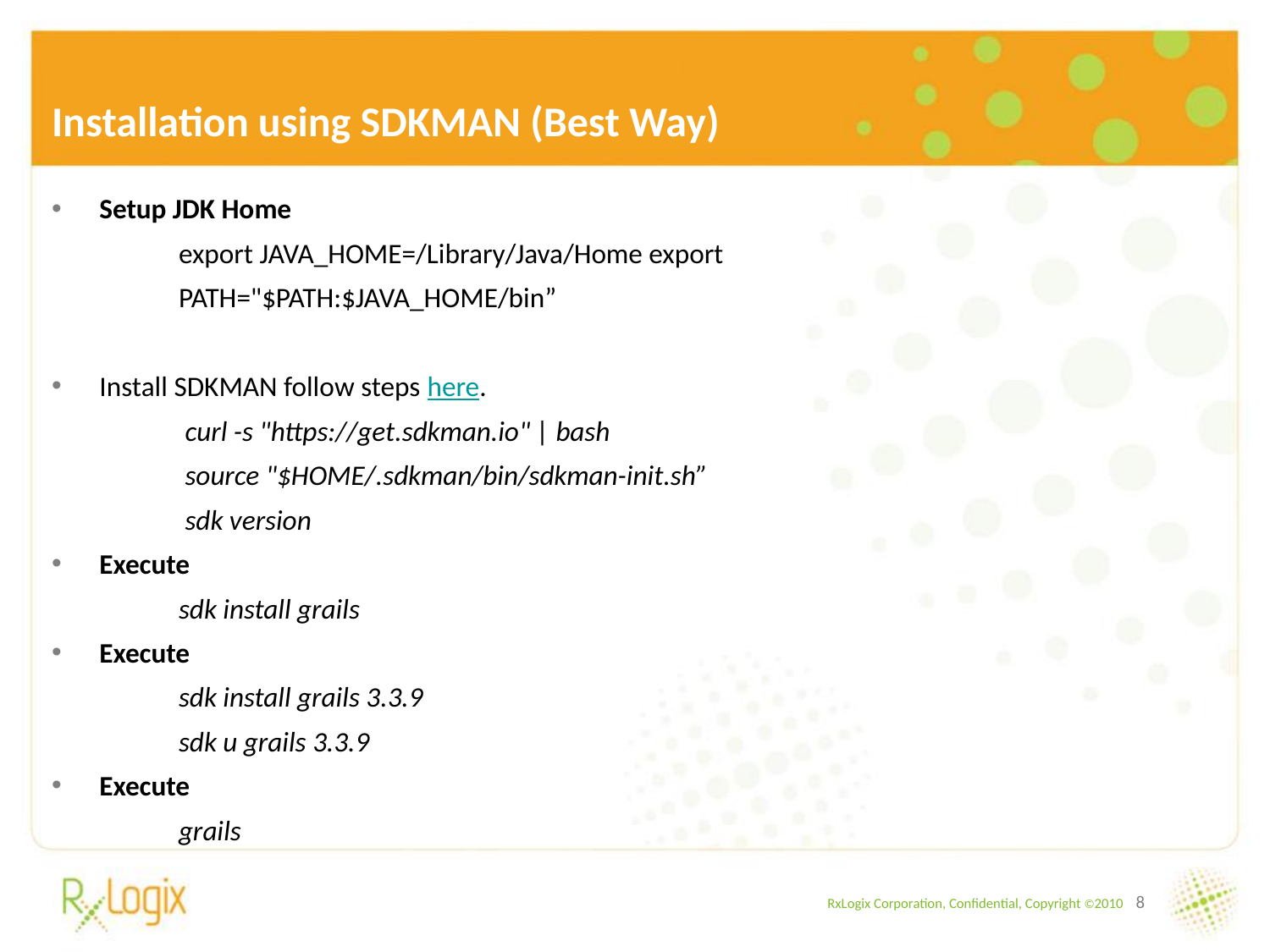

# Installation using SDKMAN (Best Way)
Setup JDK Home
	export JAVA_HOME=/Library/Java/Home export
	PATH="$PATH:$JAVA_HOME/bin”

Install SDKMAN follow steps here.
	 curl -s "https://get.sdkman.io" | bash
	 source "$HOME/.sdkman/bin/sdkman-init.sh”
	 sdk version
Execute
	sdk install grails
Execute
	sdk install grails 3.3.9
	sdk u grails 3.3.9
Execute
	grails